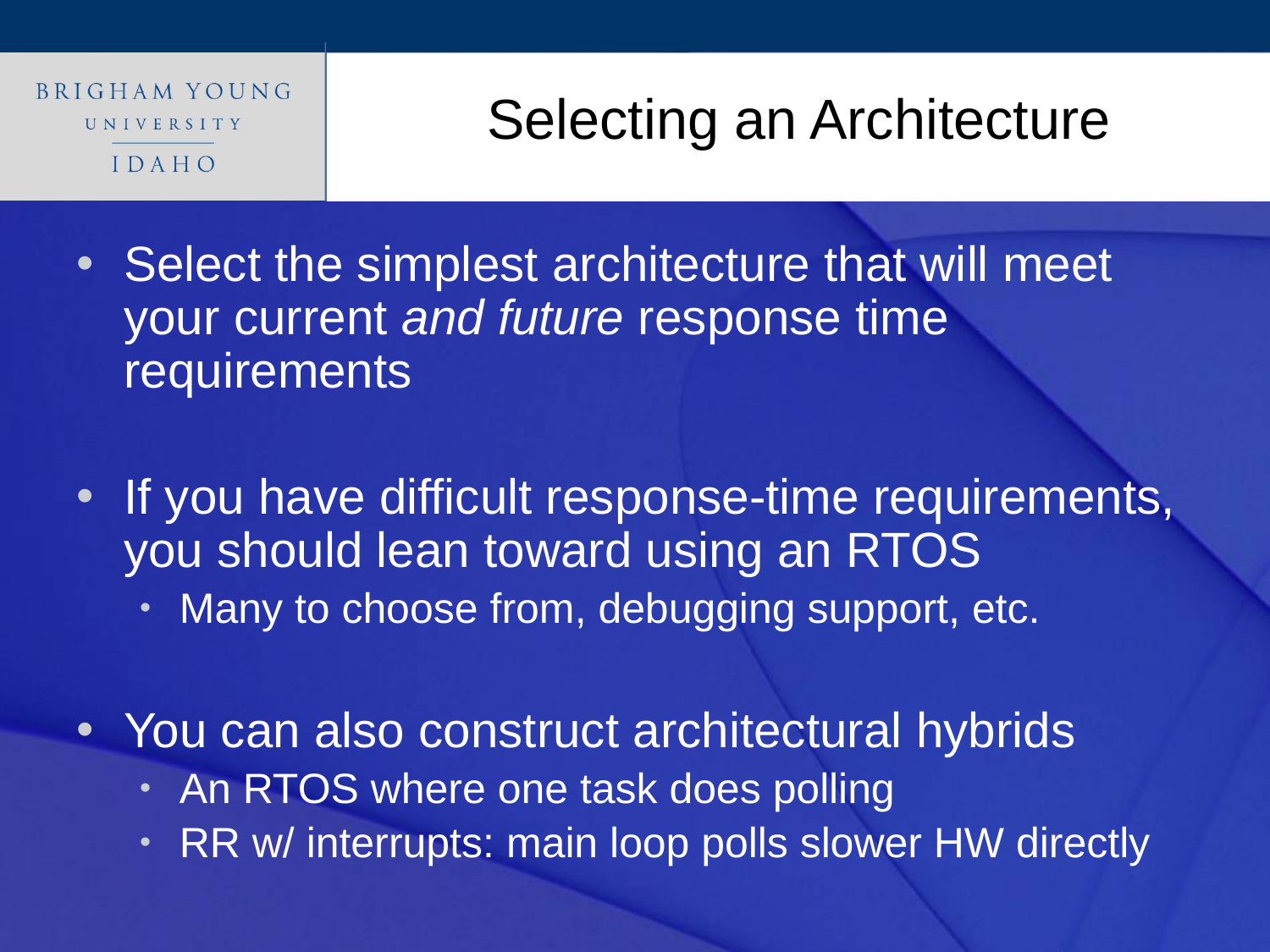

# Selecting an Architecture
Select the simplest architecture that will meet your current and future response time requirements

If you have difficult response-time requirements, you should lean toward using an RTOS
Many to choose from, debugging support, etc.

You can also construct architectural hybrids
An RTOS where one task does polling
RR w/ interrupts: main loop polls slower HW directly